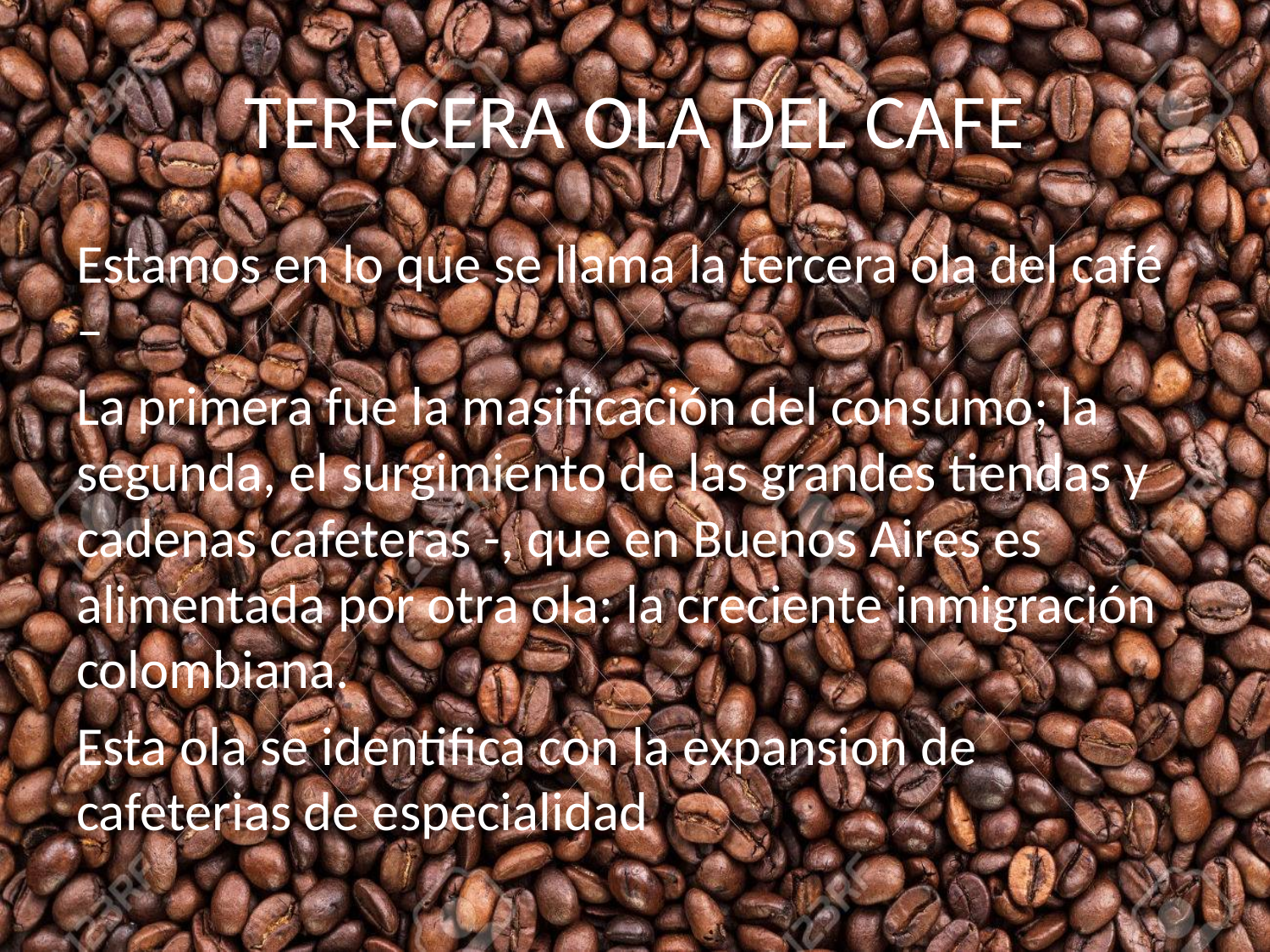

# TERECERA OLA DEL CAFE
Estamos en lo que se llama la tercera ola del café –
La primera fue la masificación del consumo; la segunda, el surgimiento de las grandes tiendas y cadenas cafeteras -, que en Buenos Aires es alimentada por otra ola: la creciente inmigración colombiana.
Esta ola se identifica con la expansion de cafeterias de especialidad